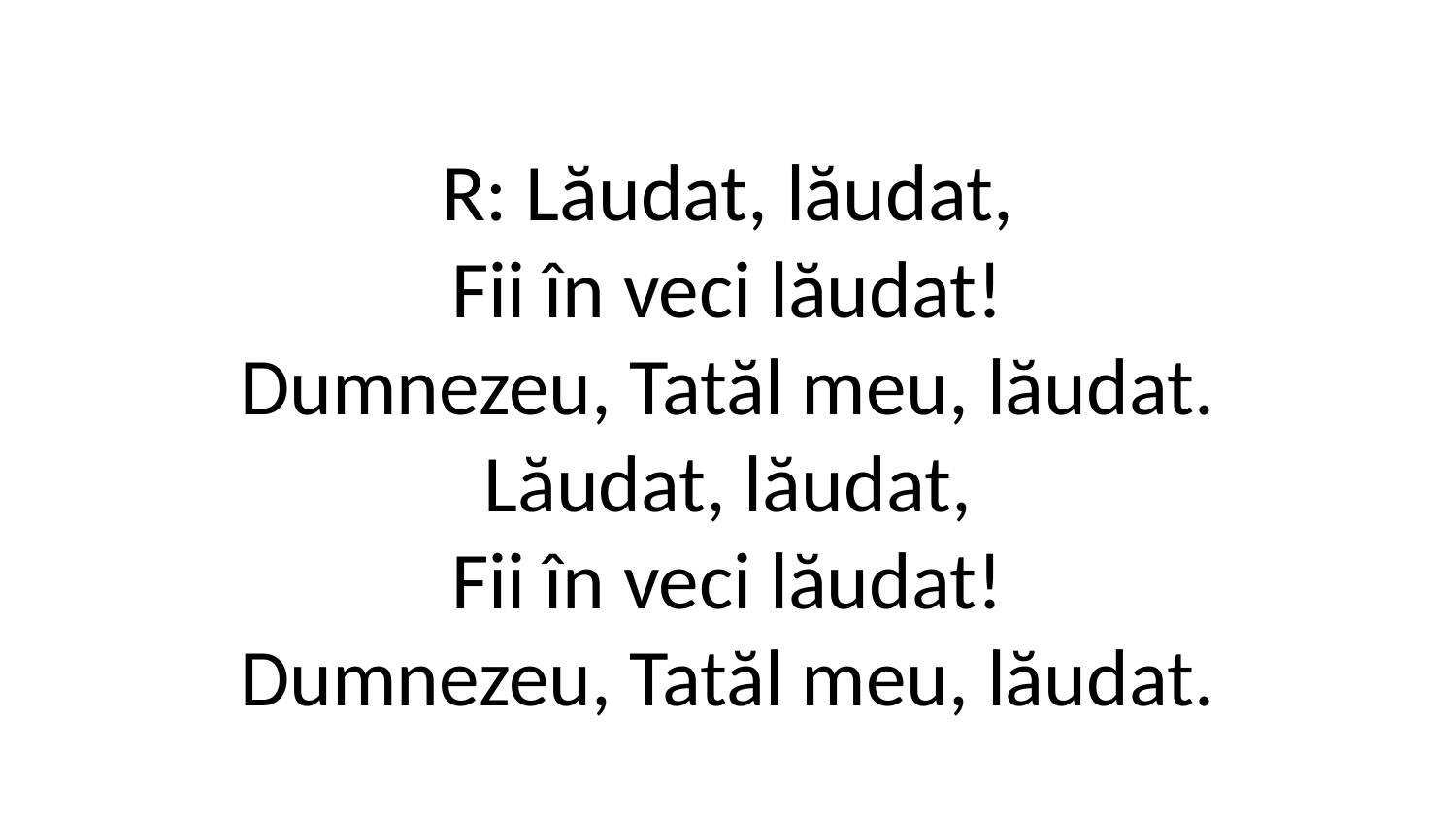

R: Lăudat, lăudat,
Fii în veci lăudat!
Dumnezeu, Tatăl meu, lăudat.
Lăudat, lăudat,
Fii în veci lăudat!
Dumnezeu, Tatăl meu, lăudat.